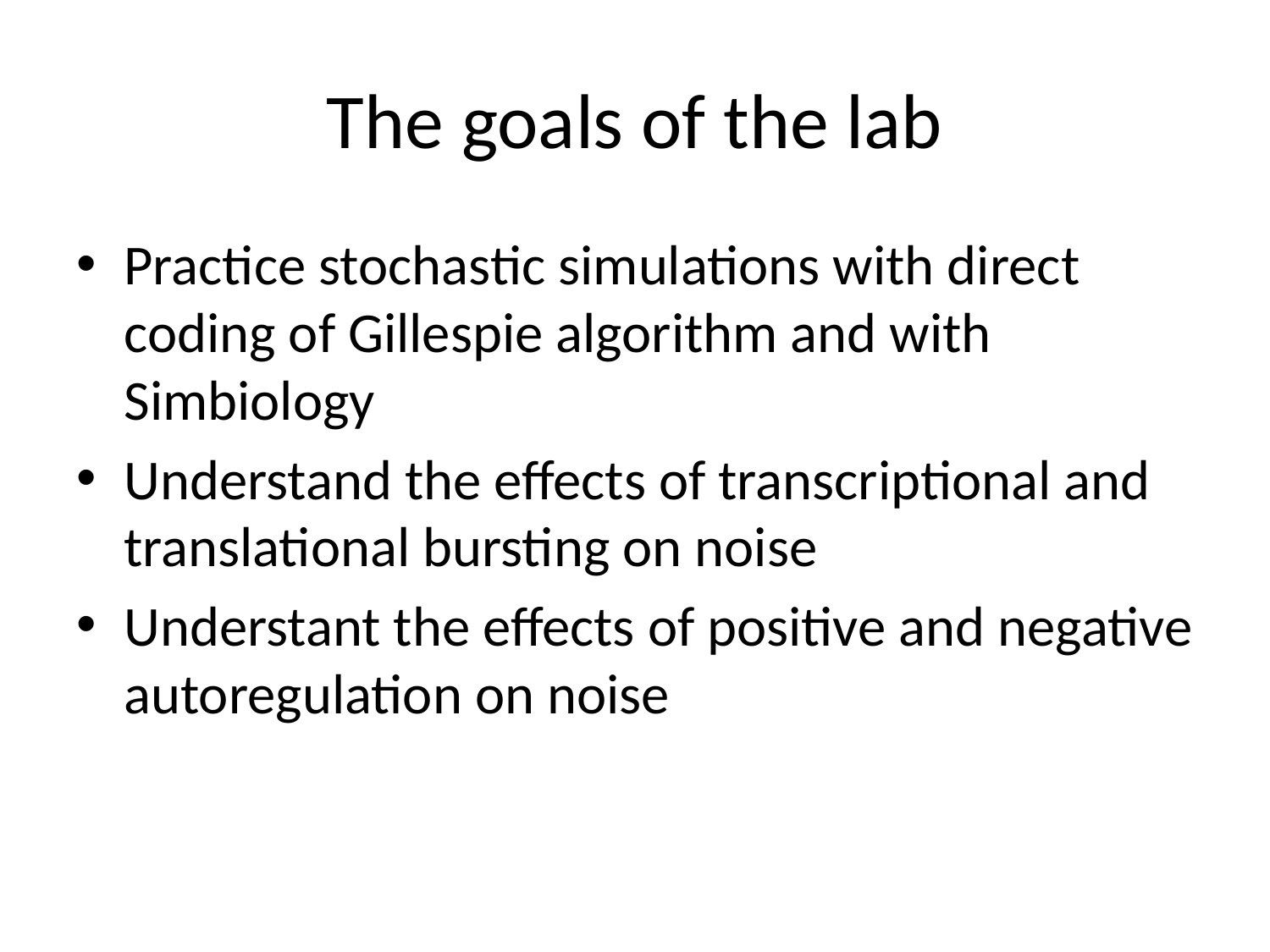

# The goals of the lab
Practice stochastic simulations with direct coding of Gillespie algorithm and with Simbiology
Understand the effects of transcriptional and translational bursting on noise
Understant the effects of positive and negative autoregulation on noise